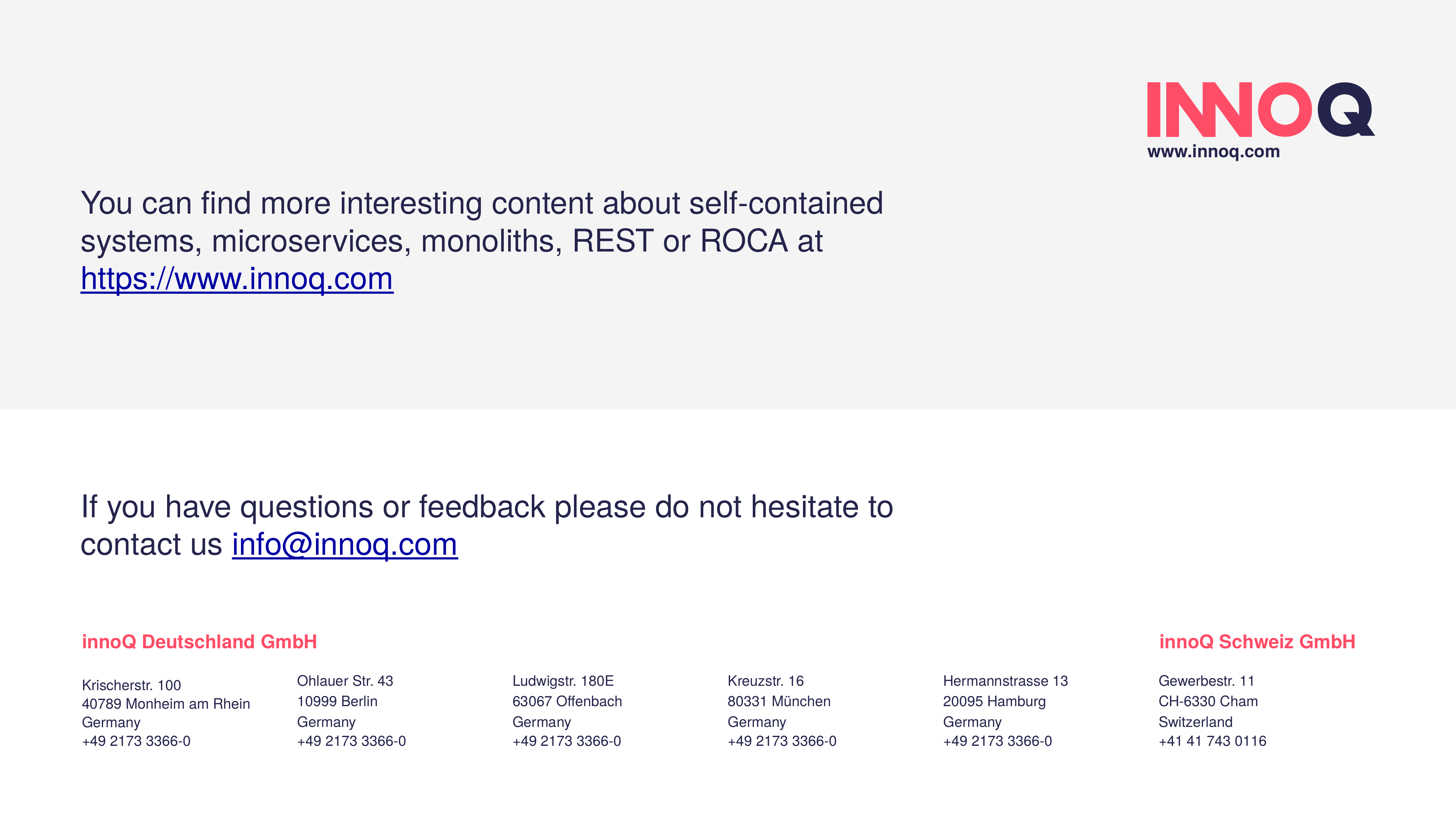

You can find more interesting content about self-contained systems, microservices, monoliths, REST or ROCA at https://www.innoq.com

If you have questions or feedback please do not hesitate to contact us info@innoq.com